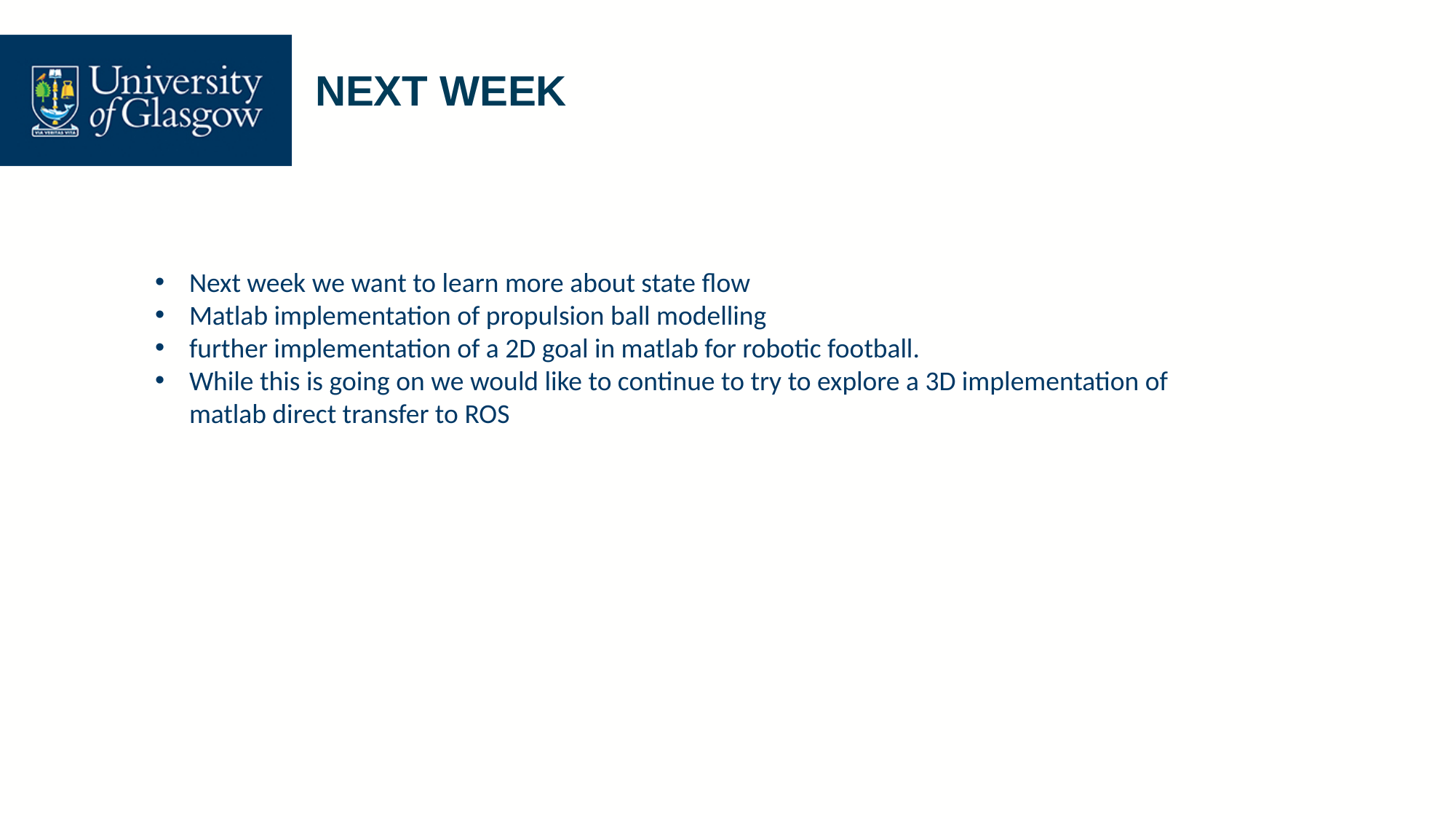

# NEXT WEEK
Next week we want to learn more about state flow
Matlab implementation of propulsion ball modelling
further implementation of a 2D goal in matlab for robotic football.
While this is going on we would like to continue to try to explore a 3D implementation of matlab direct transfer to ROS